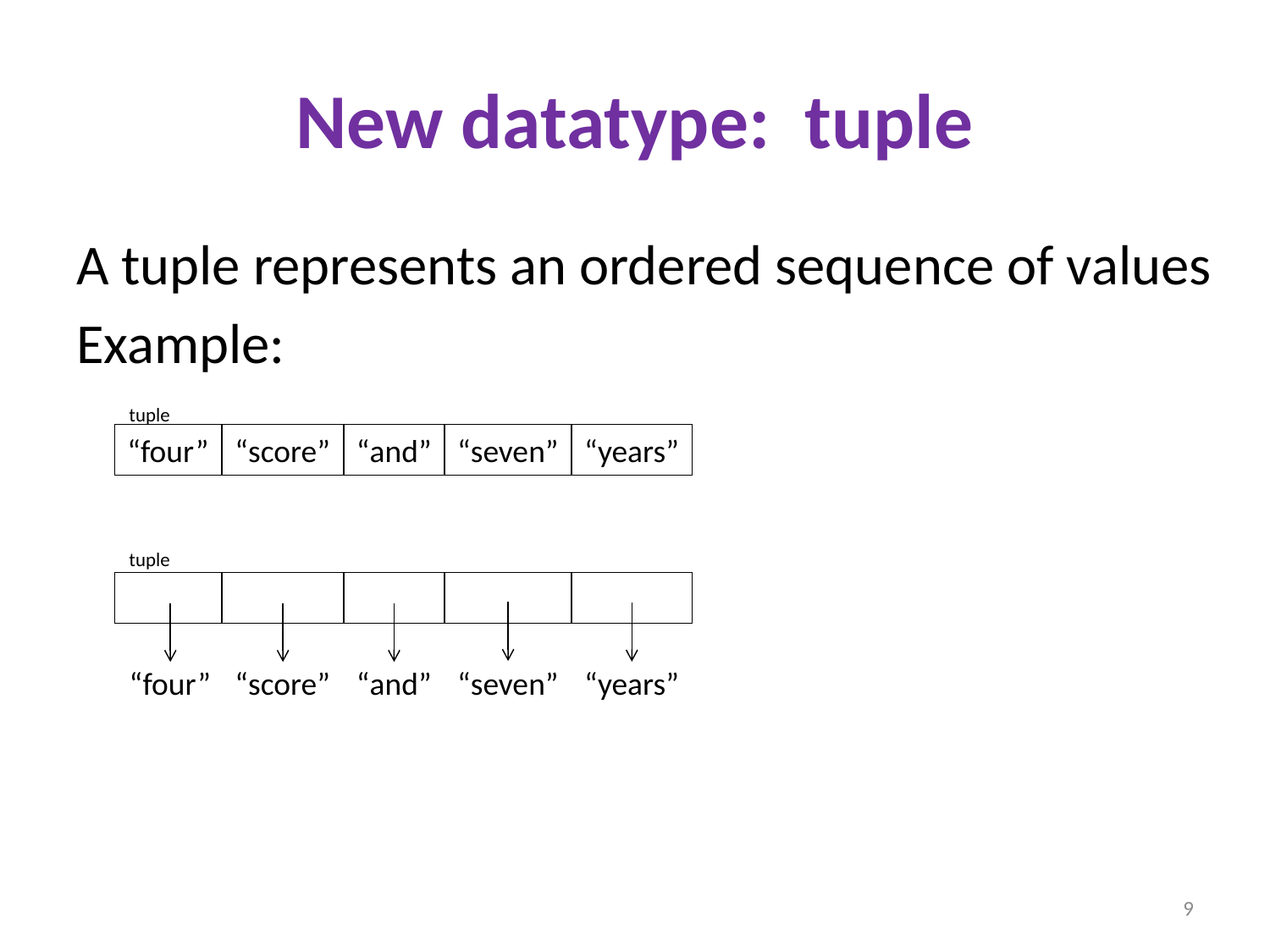

# New datatype:  tuple
A tuple represents an ordered sequence of values
Example:
tuple
“four”
“score”
“and”
“years”
“seven”
tuple
“four”
“score”
“and”
“years”
“seven”
“four”
“score”
“and”
“years”
“seven”
9